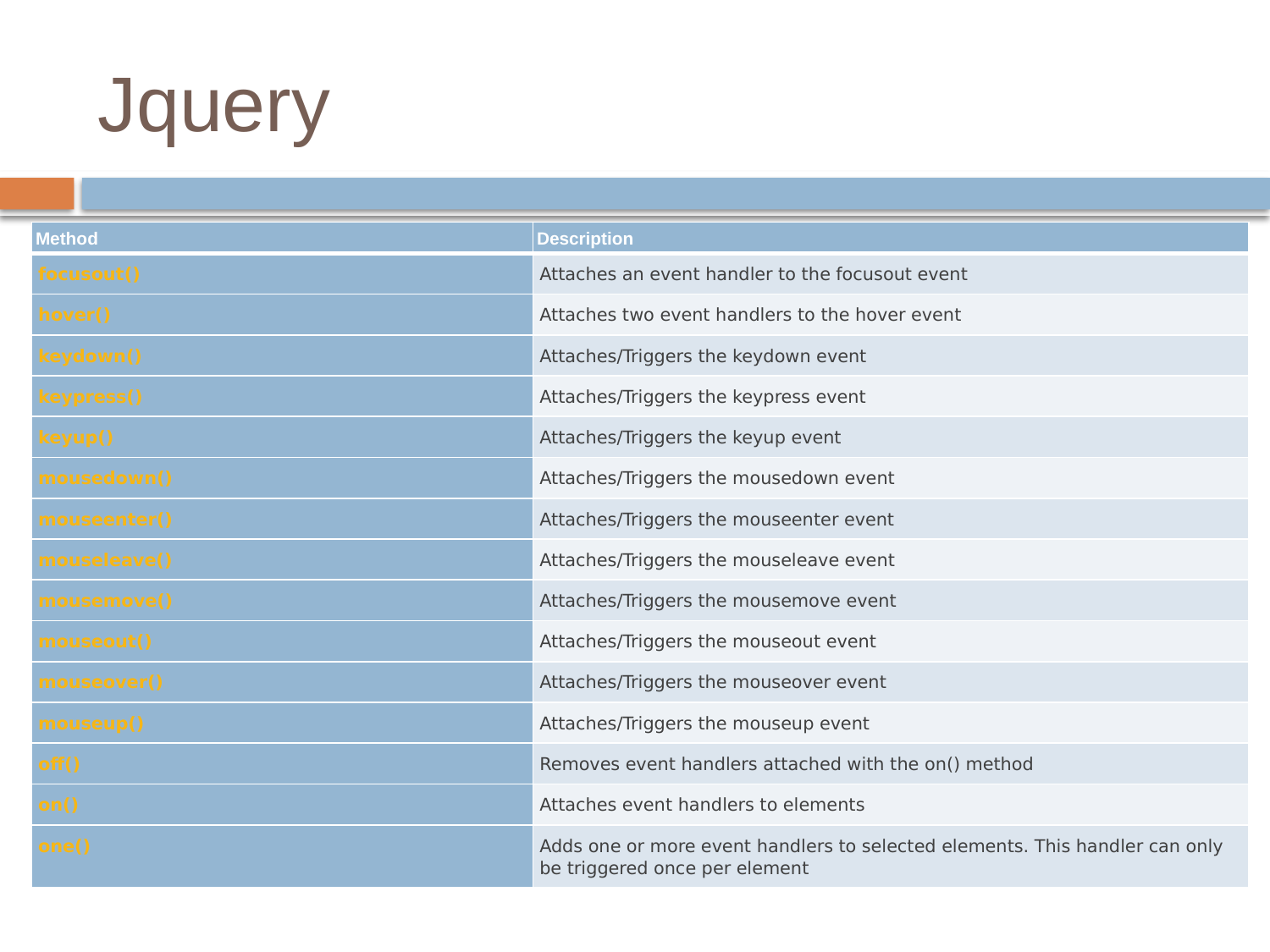

# Jquery
| Method | Description |
| --- | --- |
| focusout() | Attaches an event handler to the focusout event |
| hover() | Attaches two event handlers to the hover event |
| keydown() | Attaches/Triggers the keydown event |
| keypress() | Attaches/Triggers the keypress event |
| keyup() | Attaches/Triggers the keyup event |
| mousedown() | Attaches/Triggers the mousedown event |
| mouseenter() | Attaches/Triggers the mouseenter event |
| mouseleave() | Attaches/Triggers the mouseleave event |
| mousemove() | Attaches/Triggers the mousemove event |
| mouseout() | Attaches/Triggers the mouseout event |
| mouseover() | Attaches/Triggers the mouseover event |
| mouseup() | Attaches/Triggers the mouseup event |
| off() | Removes event handlers attached with the on() method |
| on() | Attaches event handlers to elements |
| one() | Adds one or more event handlers to selected elements. This handler can only be triggered once per element |